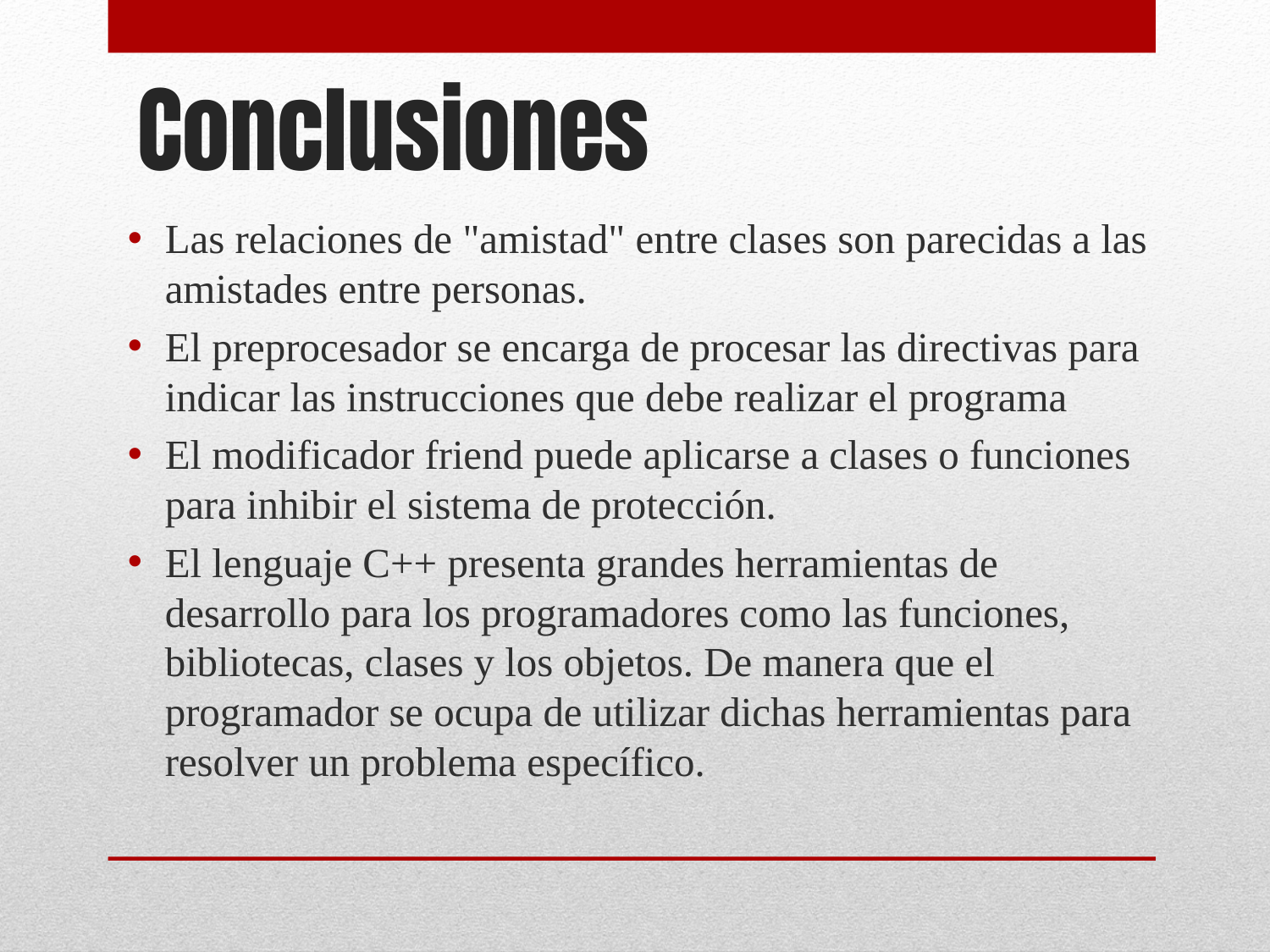

# Conclusiones
Las relaciones de "amistad" entre clases son parecidas a las amistades entre personas.
El preprocesador se encarga de procesar las directivas para indicar las instrucciones que debe realizar el programa
El modificador friend puede aplicarse a clases o funciones para inhibir el sistema de protección.
El lenguaje C++ presenta grandes herramientas de desarrollo para los programadores como las funciones, bibliotecas, clases y los objetos. De manera que el programador se ocupa de utilizar dichas herramientas para resolver un problema específico.